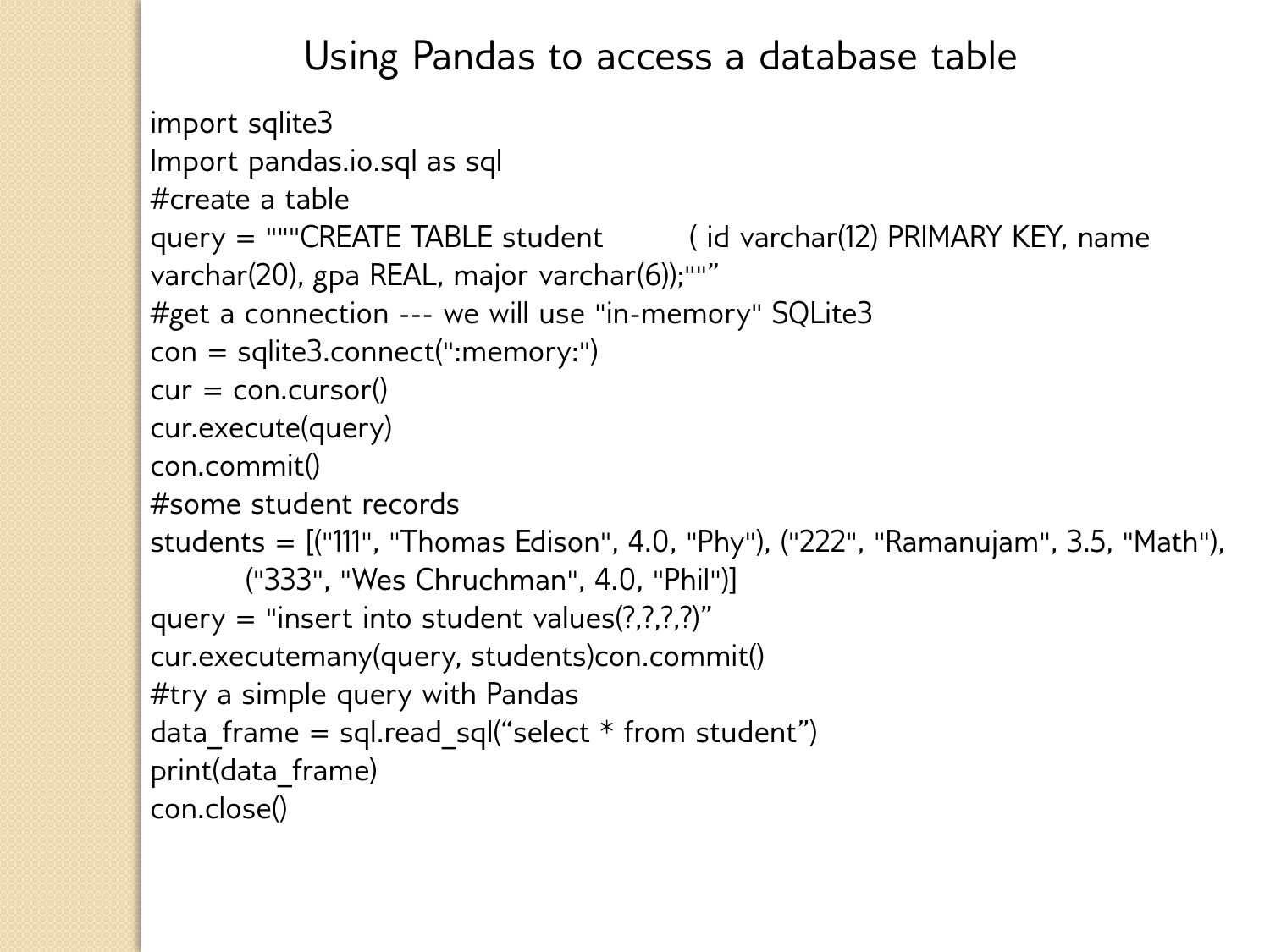

Using Pandas to access a database table
import sqlite3
Import pandas.io.sql as sql
#create a table
query = """CREATE TABLE student         ( id varchar(12) PRIMARY KEY, name varchar(20), gpa REAL, major varchar(6));""”
#get a connection --- we will use "in-memory" SQLite3
con = sqlite3.connect(":memory:")
cur = con.cursor()
cur.execute(query)
con.commit()
#some student records
students = [("111", "Thomas Edison", 4.0, "Phy"), ("222", "Ramanujam", 3.5, "Math"),            ("333", "Wes Chruchman", 4.0, "Phil")]
query = "insert into student values(?,?,?,?)”
cur.executemany(query, students)con.commit()
#try a simple query with Pandas
data_frame = sql.read_sql(“select * from student”)
print(data_frame)
con.close()